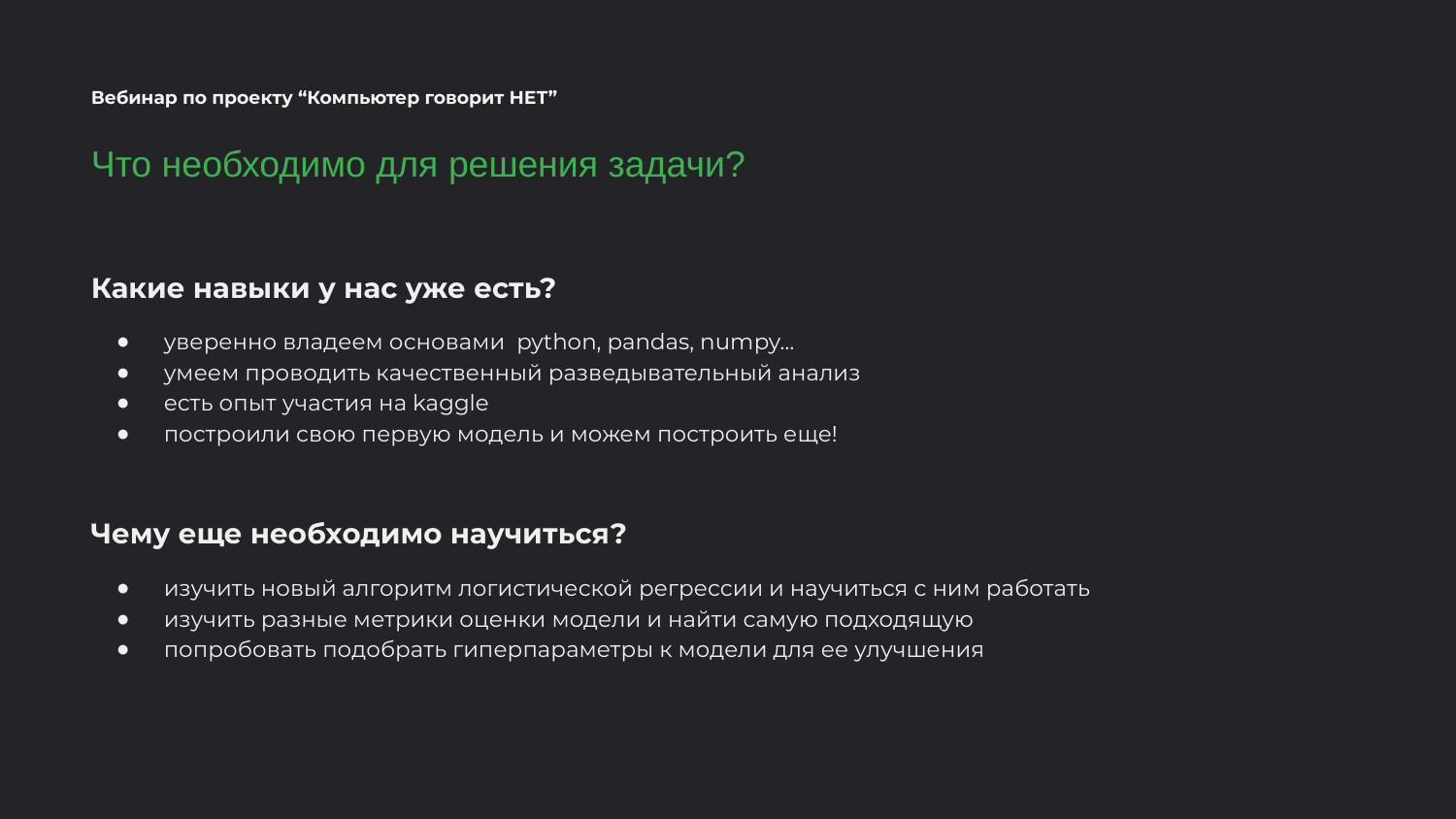

Вебинар по проекту “Компьютер говорит НЕТ”
Что необходимо для решения задачи?
Какие навыки у нас уже есть?
уверенно владеем основами  python, pandas, numpy…
умеем проводить качественный разведывательный анализ
есть опыт участия на kaggle
построили свою первую модель и можем построить еще!
Чему еще необходимо научиться?
изучить новый алгоритм логистической регрессии и научиться с ним работать
изучить разные метрики оценки модели и найти самую подходящую
попробовать подобрать гиперпараметры к модели для ее улучшения